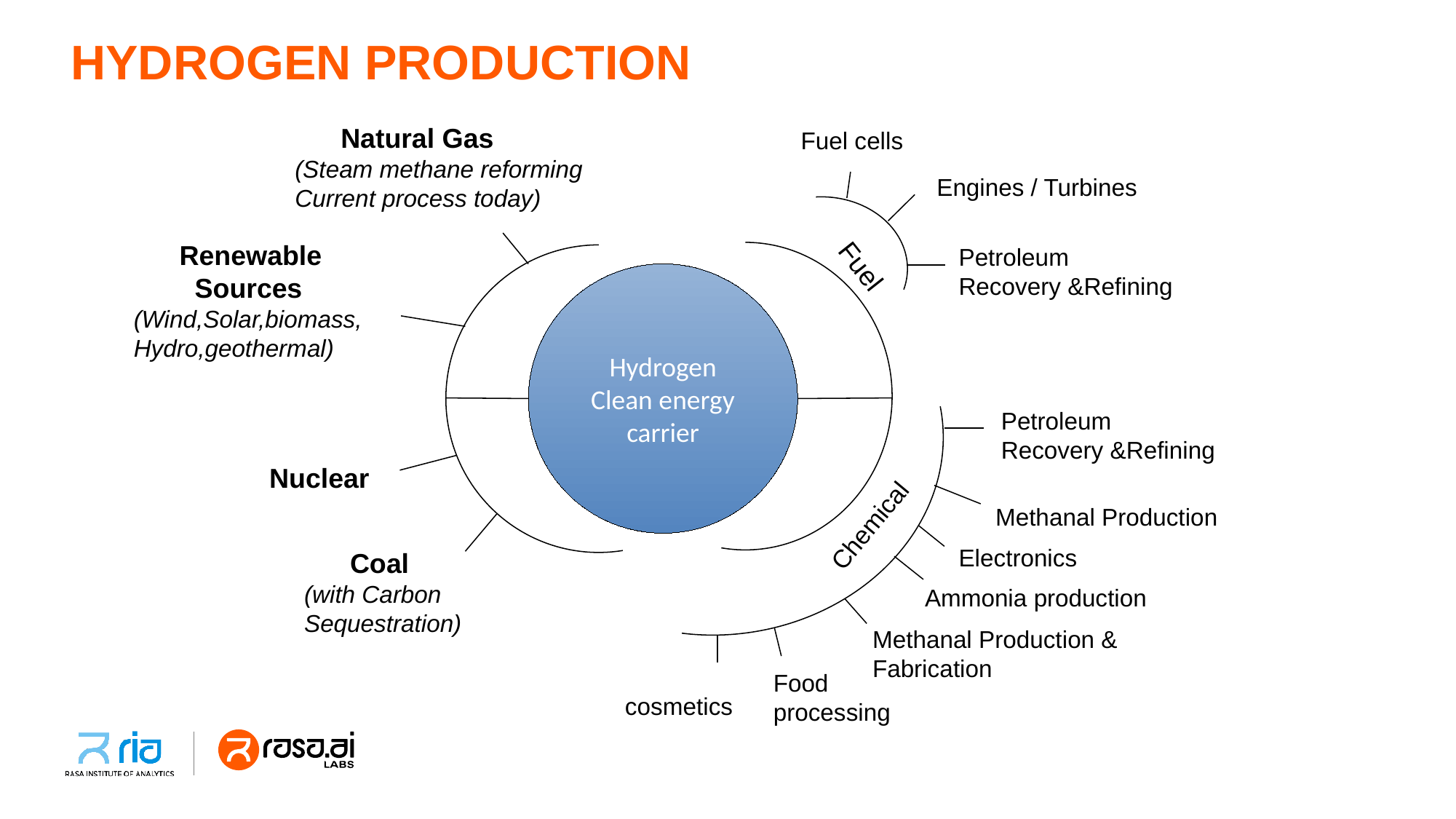

# HYDROGEN PRODUCTION
      Natural Gas
(Steam methane reforming
Current process today)
Fuel cells
Engines / Turbines

      Renewable
        Sources
(Wind,Solar,biomass,
Hydro,geothermal)
Petroleum
Recovery &Refining

Fuel

Hydrogen
Clean energy
carrier
Petroleum
Recovery &Refining
      Nuclear
Methanal Production
Chemical
Electronics
      Coal
(with Carbon
Sequestration)
Ammonia production
Methanal Production & Fabrication
Food processing
cosmetics